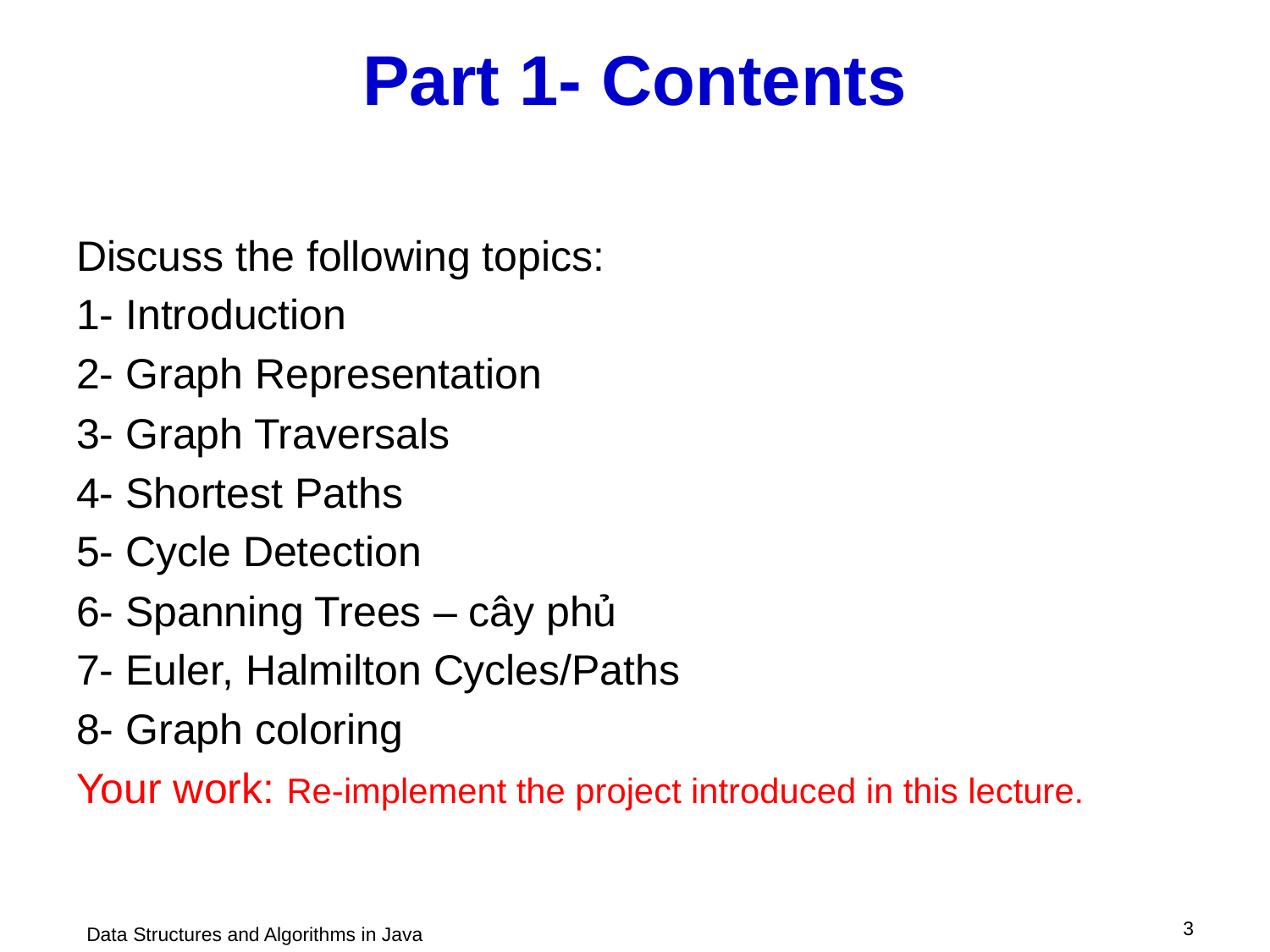

# Part 1- Contents
Discuss the following topics:
1- Introduction
2- Graph Representation
3- Graph Traversals
4- Shortest Paths
5- Cycle Detection
6- Spanning Trees – cây phủ
7- Euler, Halmilton Cycles/Paths
8- Graph coloring
Your work: Re-implement the project introduced in this lecture.
 3